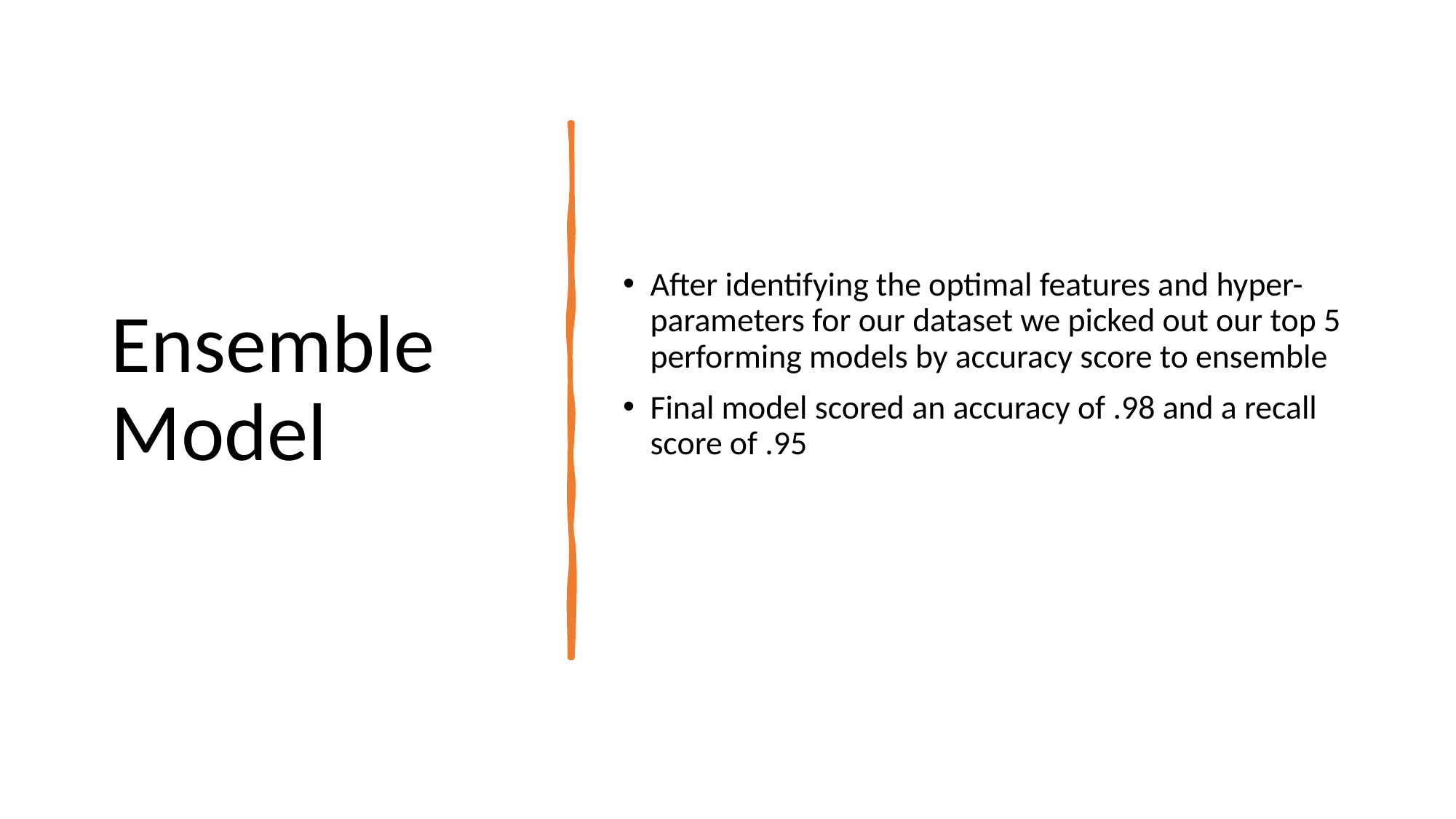

# Ensemble Model
After identifying the optimal features and hyper-parameters for our dataset we picked out our top 5 performing models by accuracy score to ensemble
Final model scored an accuracy of .98 and a recall score of .95